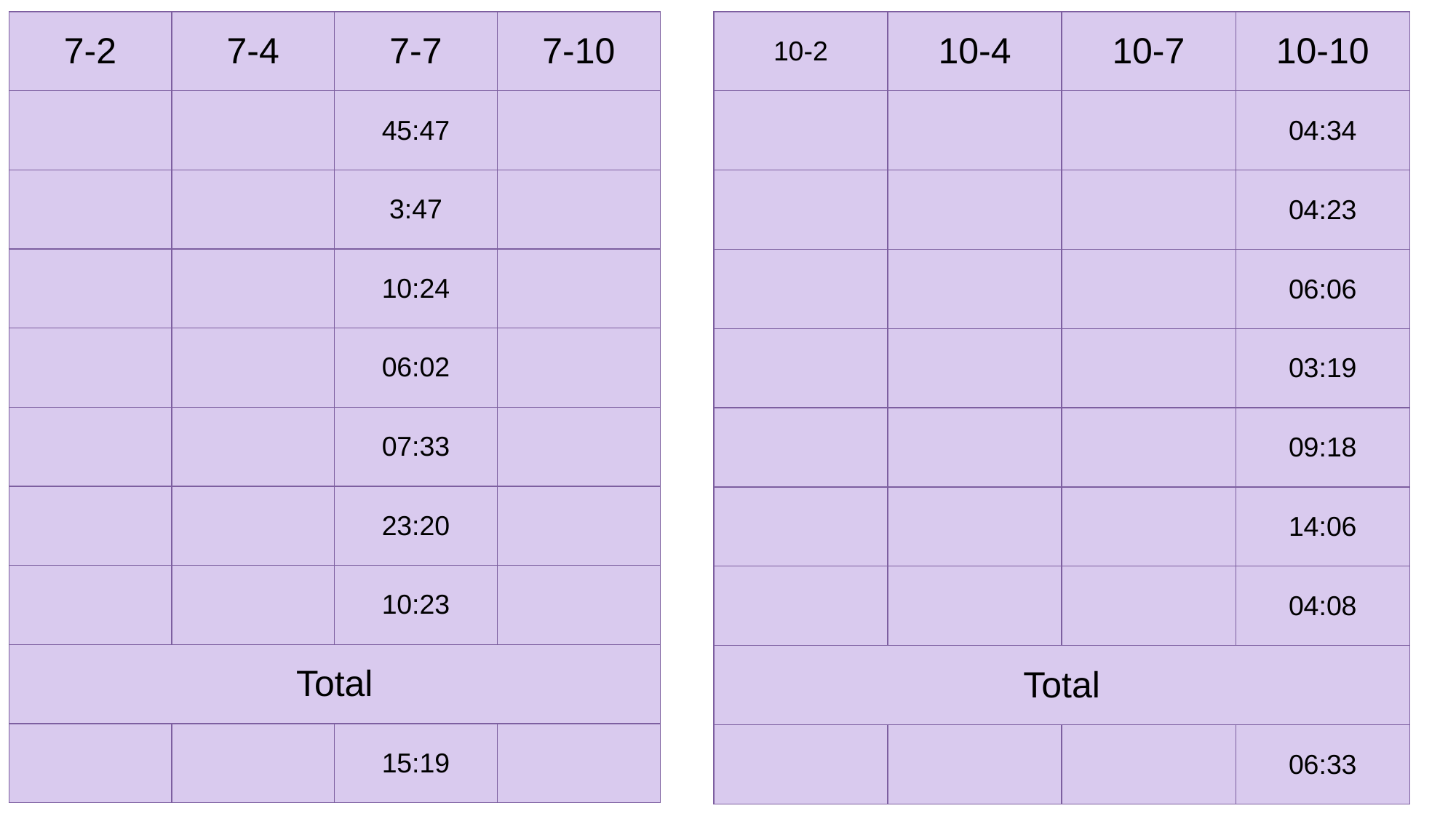

| 10-2 | 10-4 | 10-7 | 10-10 |
| --- | --- | --- | --- |
|  |  |  | 04:34 |
|  |  |  | 04:23 |
|  |  |  | 06:06 |
|  |  |  | 03:19 |
|  |  |  | 09:18 |
|  |  |  | 14:06 |
|  |  |  | 04:08 |
| Total |  |  |  |
|  |  |  | 06:33 |
| 7-2 | 7-4 | 7-7 | 7-10 |
| --- | --- | --- | --- |
|  |  | 45:47 |  |
|  |  | 3:47 |  |
|  |  | 10:24 |  |
|  |  | 06:02 |  |
|  |  | 07:33 |  |
|  |  | 23:20 |  |
|  |  | 10:23 |  |
| Total |  |  |  |
|  |  | 15:19 |  |